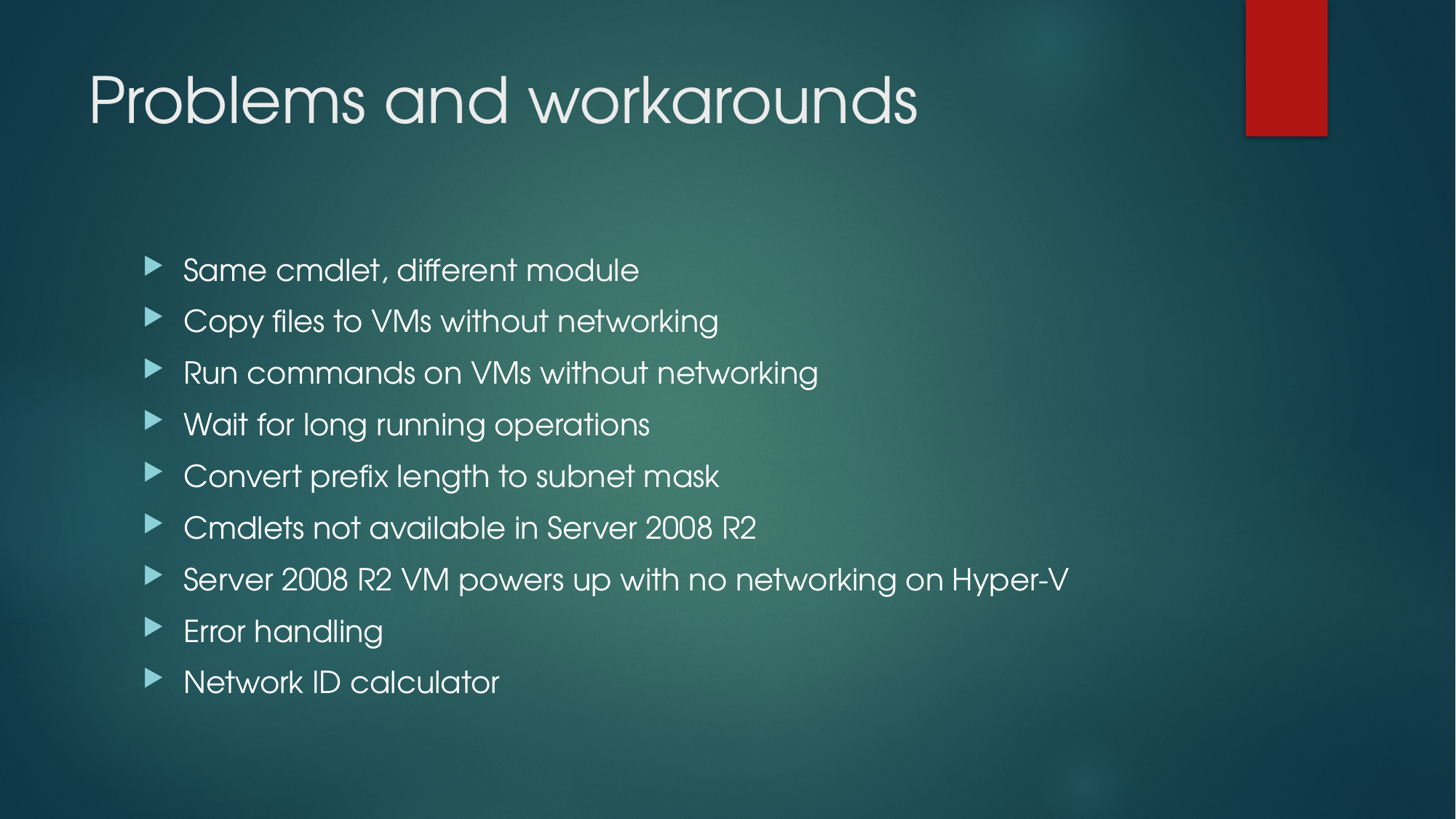

# Problems and workarounds
Same cmdlet, different module
Copy files to VMs without networking
Run commands on VMs without networking
Wait for long running operations
Convert prefix length to subnet mask
Cmdlets not available in Server 2008 R2
Server 2008 R2 VM powers up with no networking on Hyper-V
Error handling
Network ID calculator